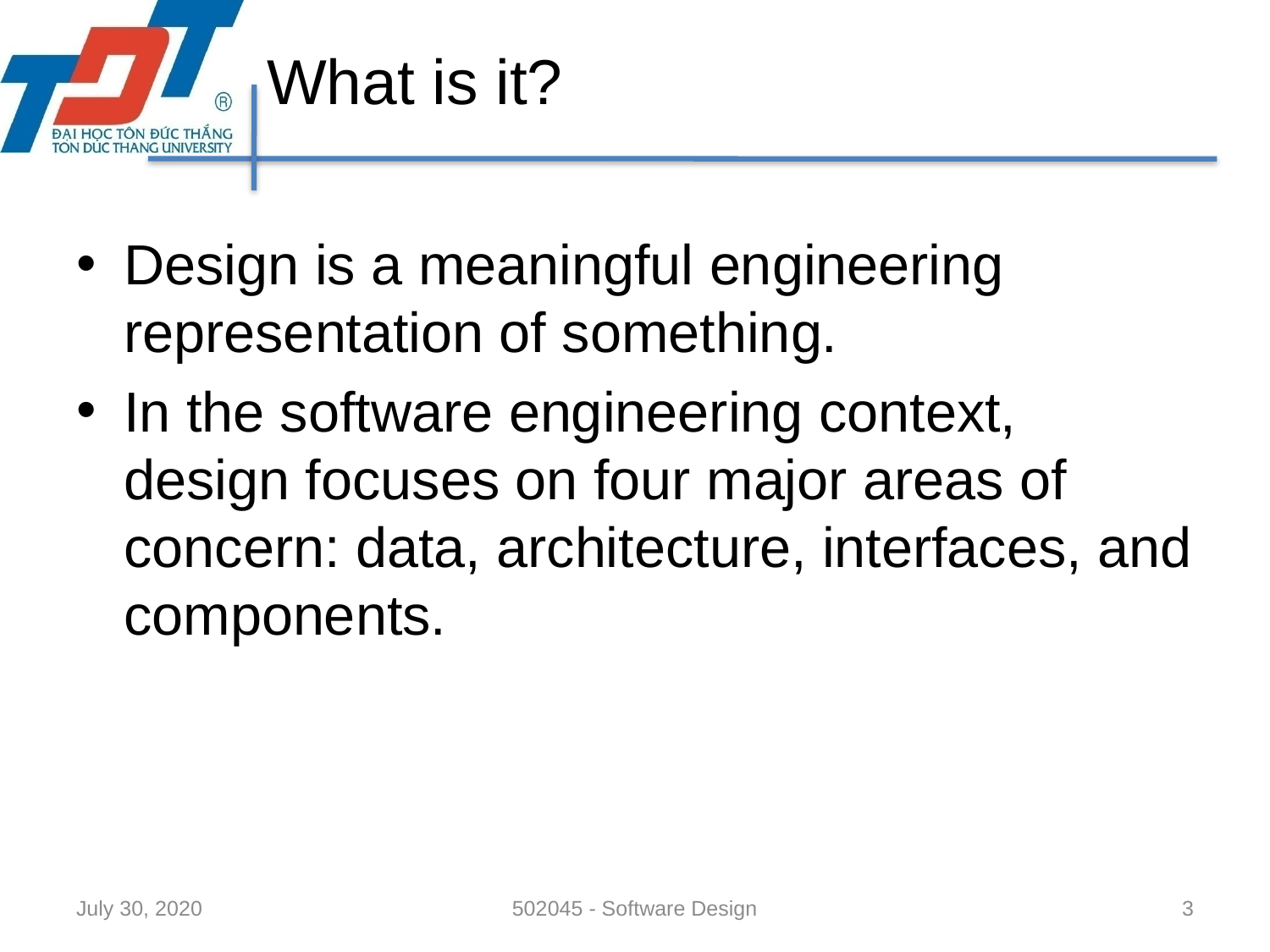

# What is it?
Design is a meaningful engineering representation of something.
In the software engineering context, design focuses on four major areas of concern: data, architecture, interfaces, and components.
July 30, 2020
502045 - Software Design
3